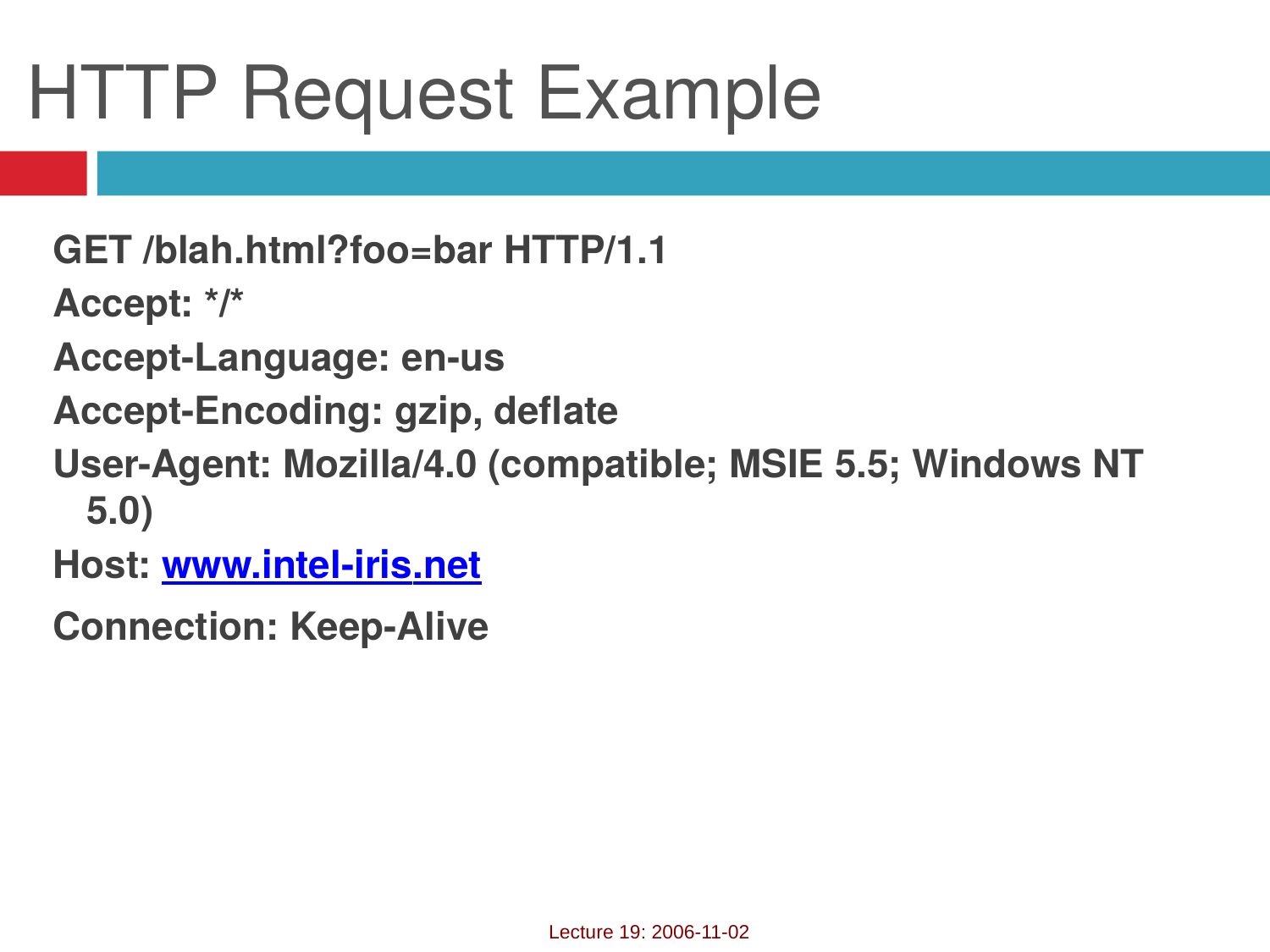

# HTTP Request Example
7
GET /blah.html?foo=bar HTTP/1.1
Accept: */*
Accept-Language: en-us
Accept-Encoding: gzip, deflate
User-Agent: Mozilla/4.0 (compatible; MSIE 5.5; Windows NT 5.0)
Host: www.intel-iris.net
Connection: Keep-Alive
Lecture 19: 2006-11-02